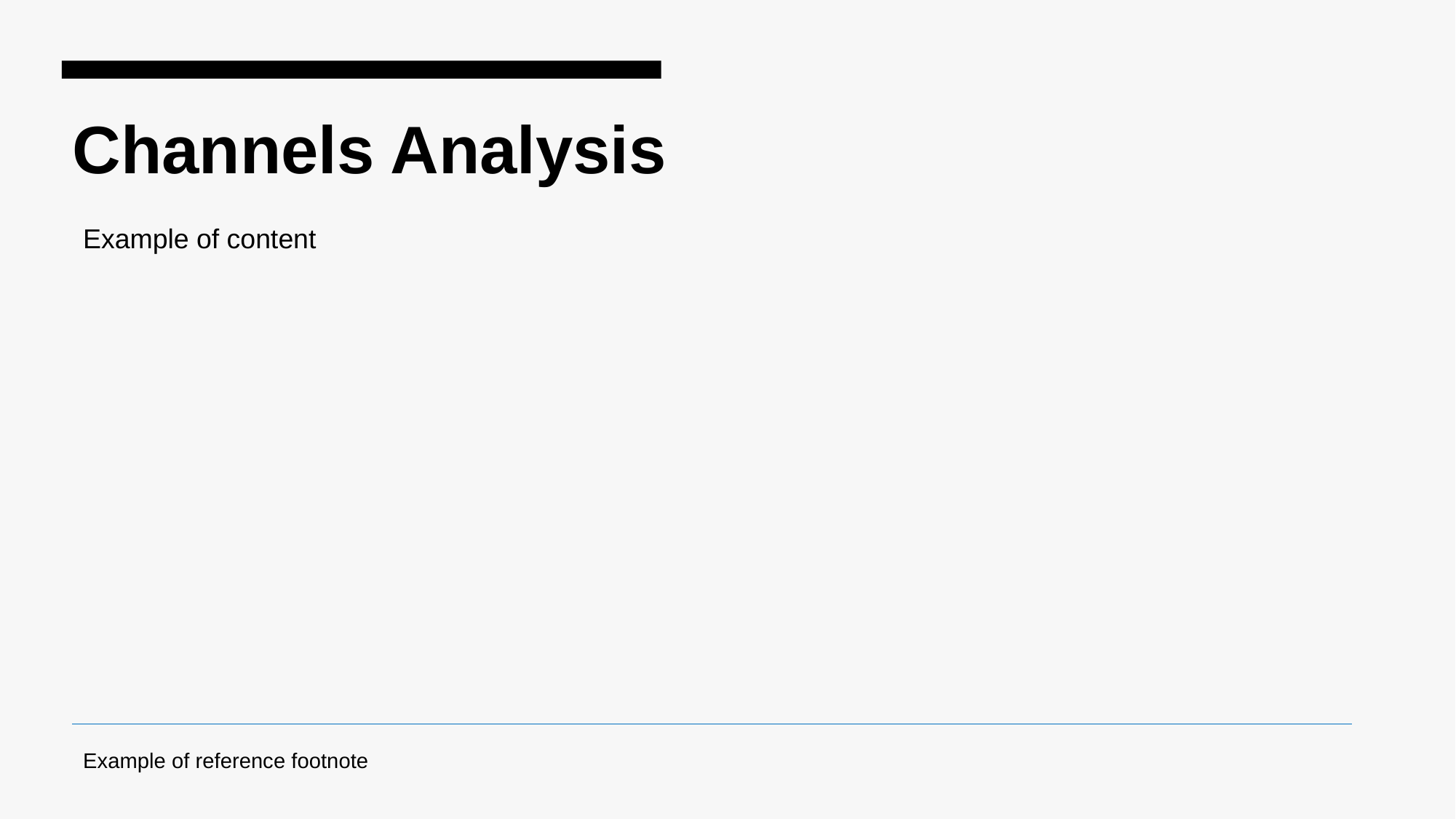

# Channels Analysis
Example of content

Example of reference footnote